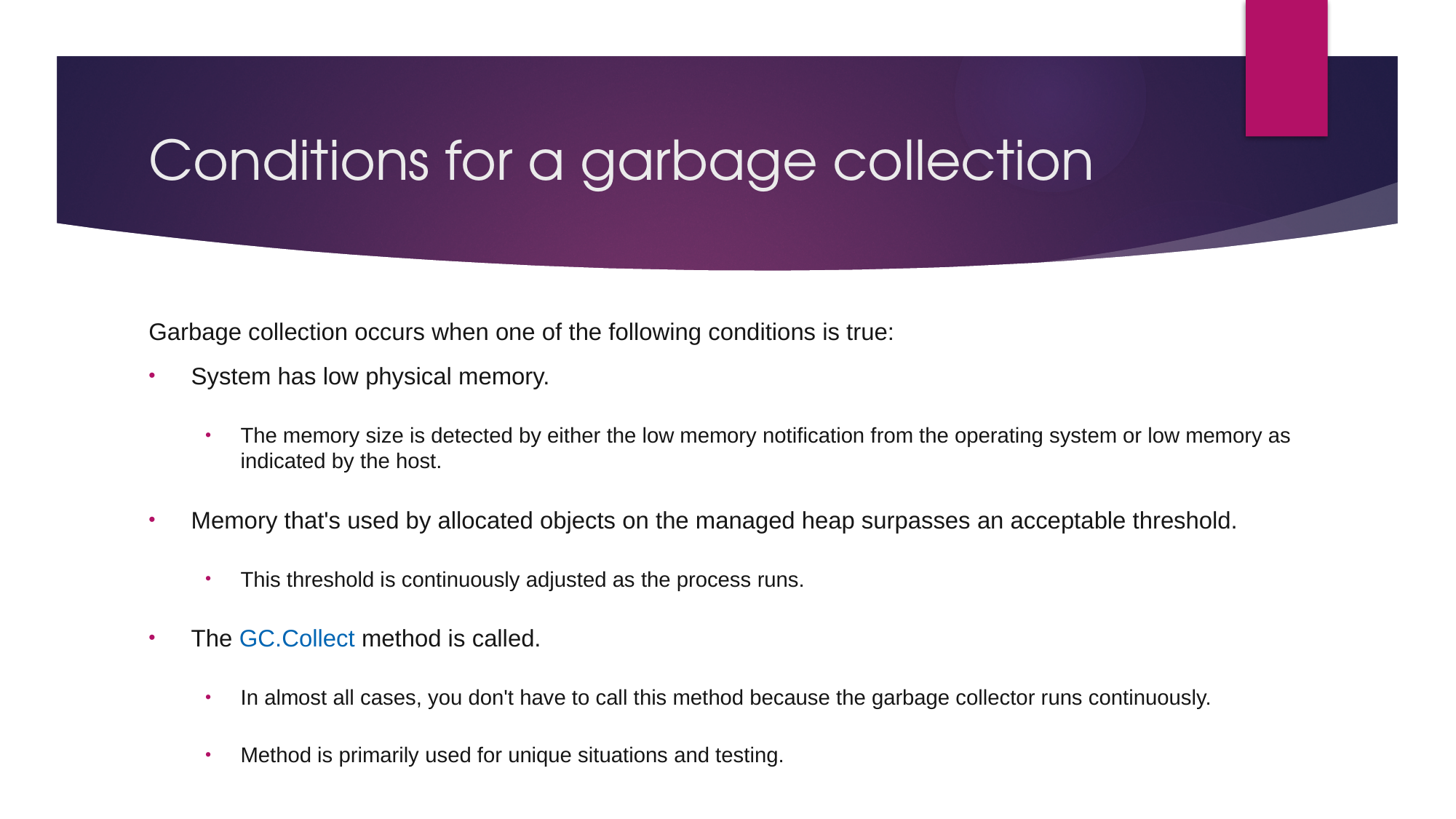

# Conditions for a garbage collection
Garbage collection occurs when one of the following conditions is true:
System has low physical memory.
The memory size is detected by either the low memory notification from the operating system or low memory as indicated by the host.
Memory that's used by allocated objects on the managed heap surpasses an acceptable threshold.
This threshold is continuously adjusted as the process runs.
The GC.Collect method is called.
In almost all cases, you don't have to call this method because the garbage collector runs continuously.
Method is primarily used for unique situations and testing.